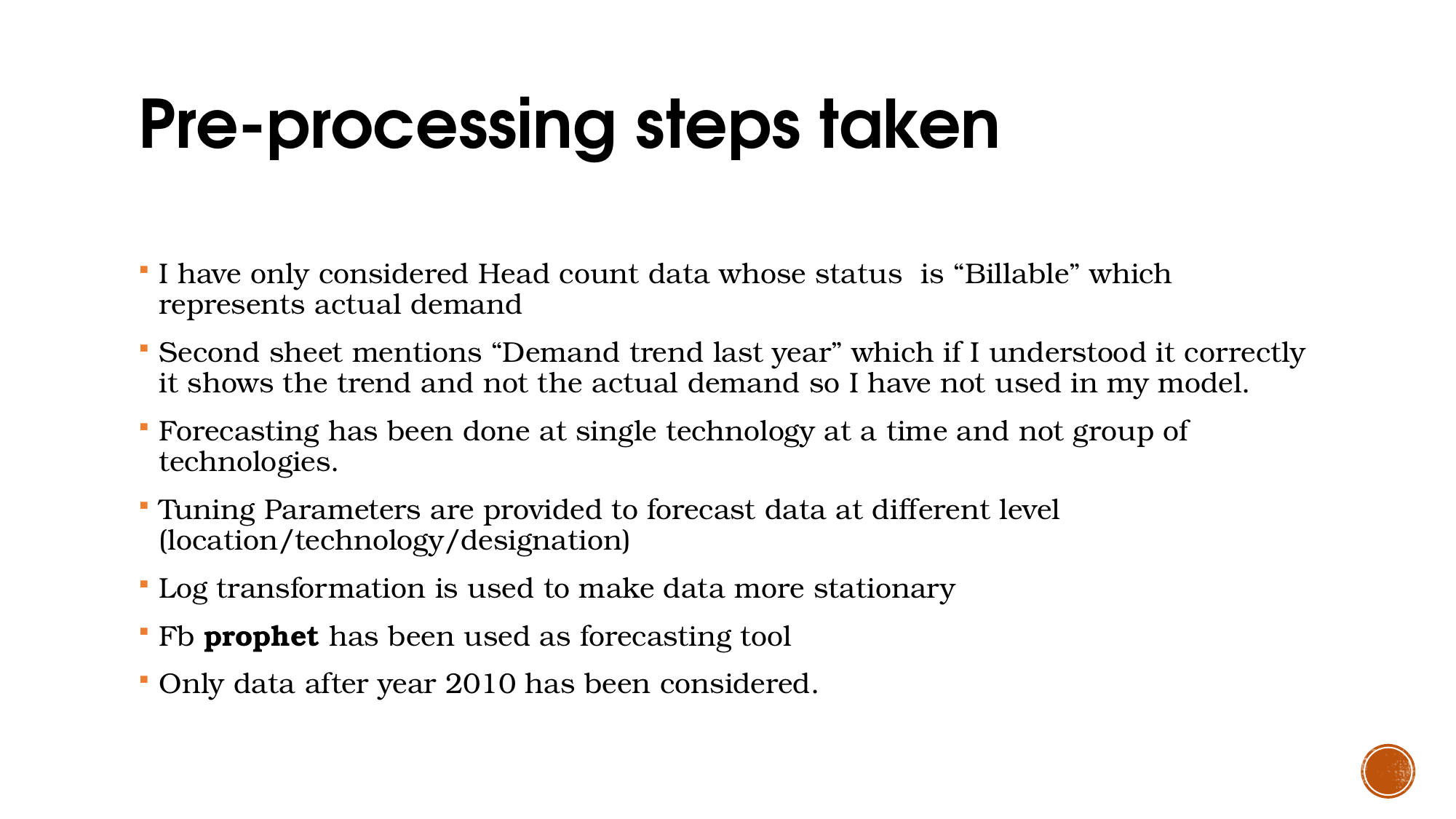

# Pre-processing steps taken
I have only considered Head count data whose status  is “Billable” which represents actual demand
Second sheet mentions “Demand trend last year” which if I understood it correctly it shows the trend and not the actual demand so I have not used in my model.
Forecasting has been done at single technology at a time and not group of technologies.
Tuning Parameters are provided to forecast data at different level (location/technology/designation)
Log transformation is used to make data more stationary
Fb prophet has been used as forecasting tool
Only data after year 2010 has been considered.